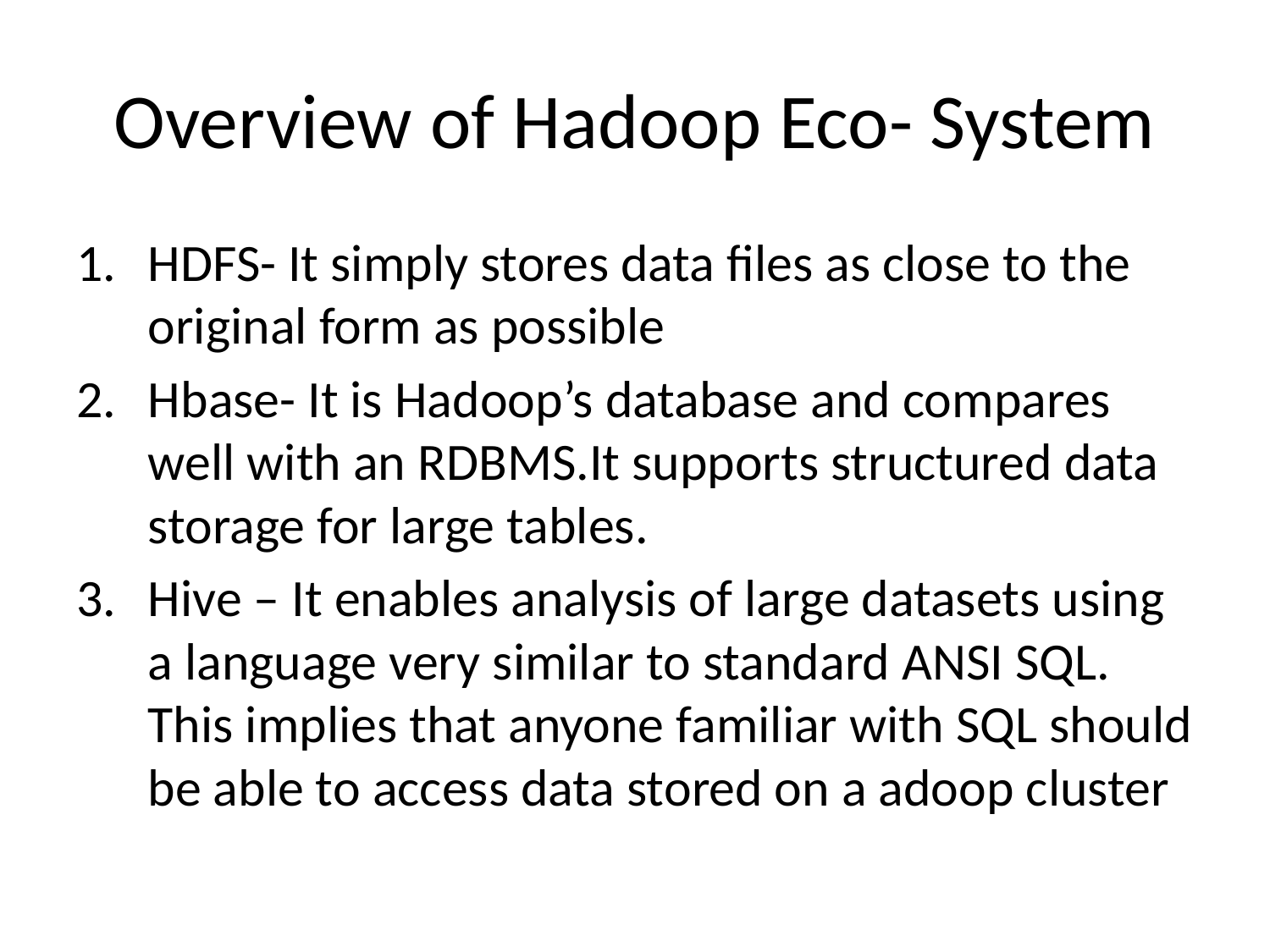

# Overview of Hadoop Eco- System
HDFS- It simply stores data files as close to the original form as possible
Hbase- It is Hadoop’s database and compares well with an RDBMS.It supports structured data storage for large tables.
Hive – It enables analysis of large datasets using a language very similar to standard ANSI SQL. This implies that anyone familiar with SQL should be able to access data stored on a adoop cluster